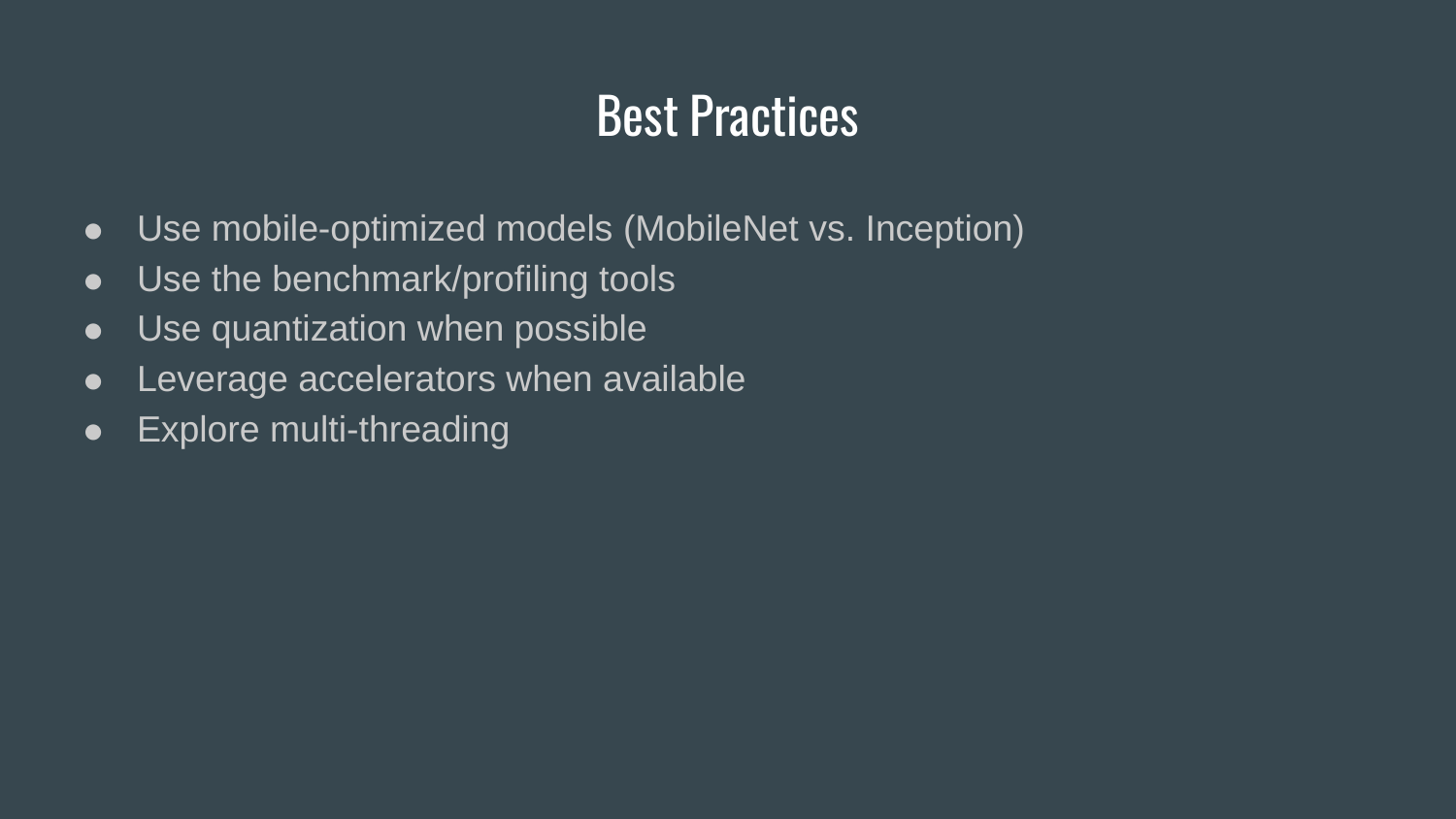

# Best Practices
Use mobile-optimized models (MobileNet vs. Inception)
Use the benchmark/profiling tools
Use quantization when possible
Leverage accelerators when available
Explore multi-threading